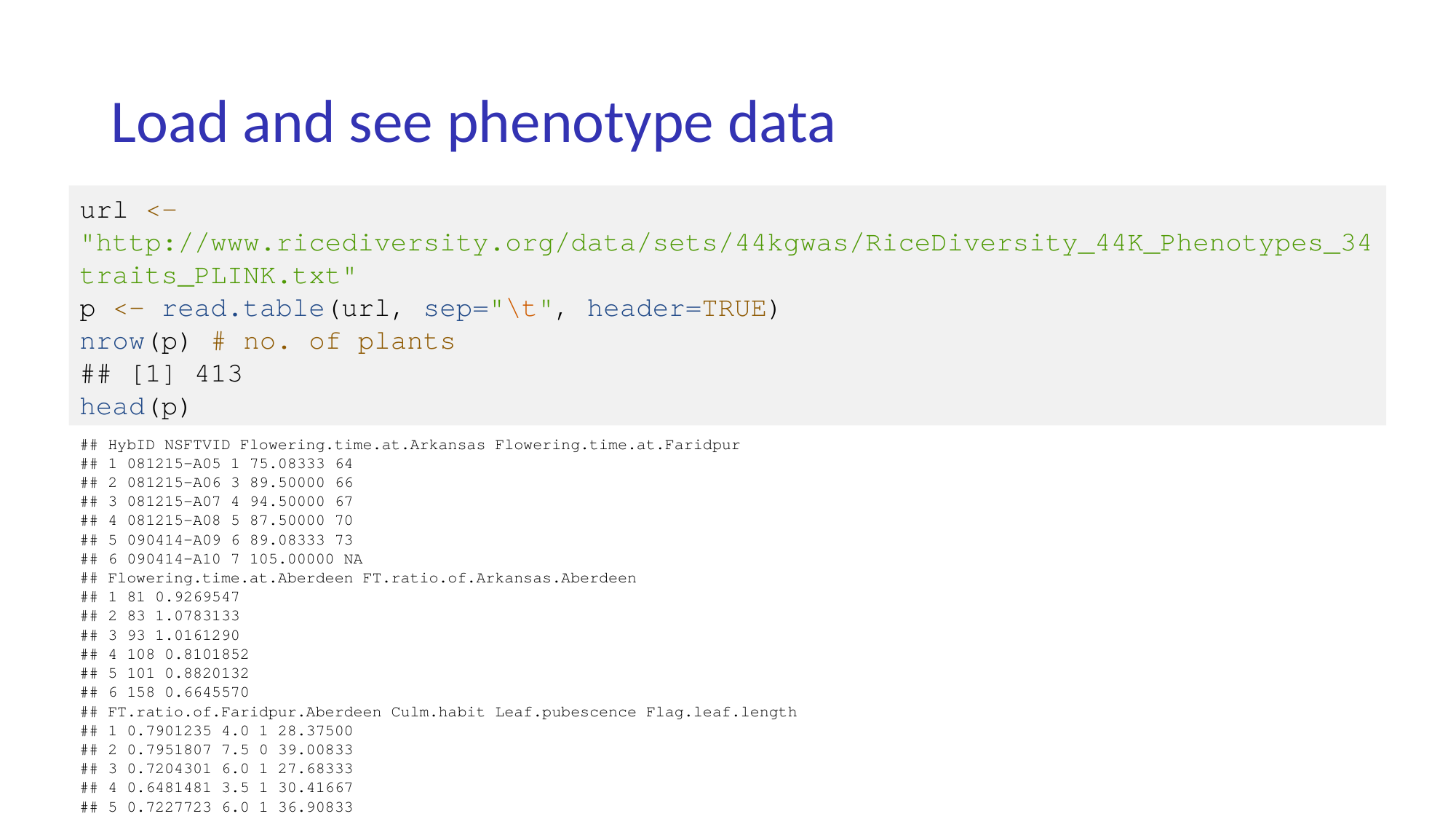

# Load and see phenotype data
url <- "http://www.ricediversity.org/data/sets/44kgwas/RiceDiversity_44K_Phenotypes_34traits_PLINK.txt"
p <- read.table(url, sep="\t", header=TRUE)
nrow(p) # no. of plants
## [1] 413
head(p)
## HybID NSFTVID Flowering.time.at.Arkansas Flowering.time.at.Faridpur
## 1 081215-A05 1 75.08333 64
## 2 081215-A06 3 89.50000 66
## 3 081215-A07 4 94.50000 67
## 4 081215-A08 5 87.50000 70
## 5 090414-A09 6 89.08333 73
## 6 090414-A10 7 105.00000 NA
## Flowering.time.at.Aberdeen FT.ratio.of.Arkansas.Aberdeen
## 1 81 0.9269547
## 2 83 1.0783133
## 3 93 1.0161290
## 4 108 0.8101852
## 5 101 0.8820132
## 6 158 0.6645570
## FT.ratio.of.Faridpur.Aberdeen Culm.habit Leaf.pubescence Flag.leaf.length
## 1 0.7901235 4.0 1 28.37500
## 2 0.7951807 7.5 0 39.00833
## 3 0.7204301 6.0 1 27.68333
## 4 0.6481481 3.5 1 30.41667
## 5 0.7227723 6.0 1 36.90833
## 6 NA 3.0 1 36.99000
## Flag.leaf.width Awn.presence Panicle.number.per.plant Plant.height
## 1 1.2833333 0 3.068053 110.9167
## 2 1.0000000 0 4.051785 143.5000
## 3 1.5166667 0 3.124565 128.0833
## 4 0.8916667 0 3.697178 153.7500
## 5